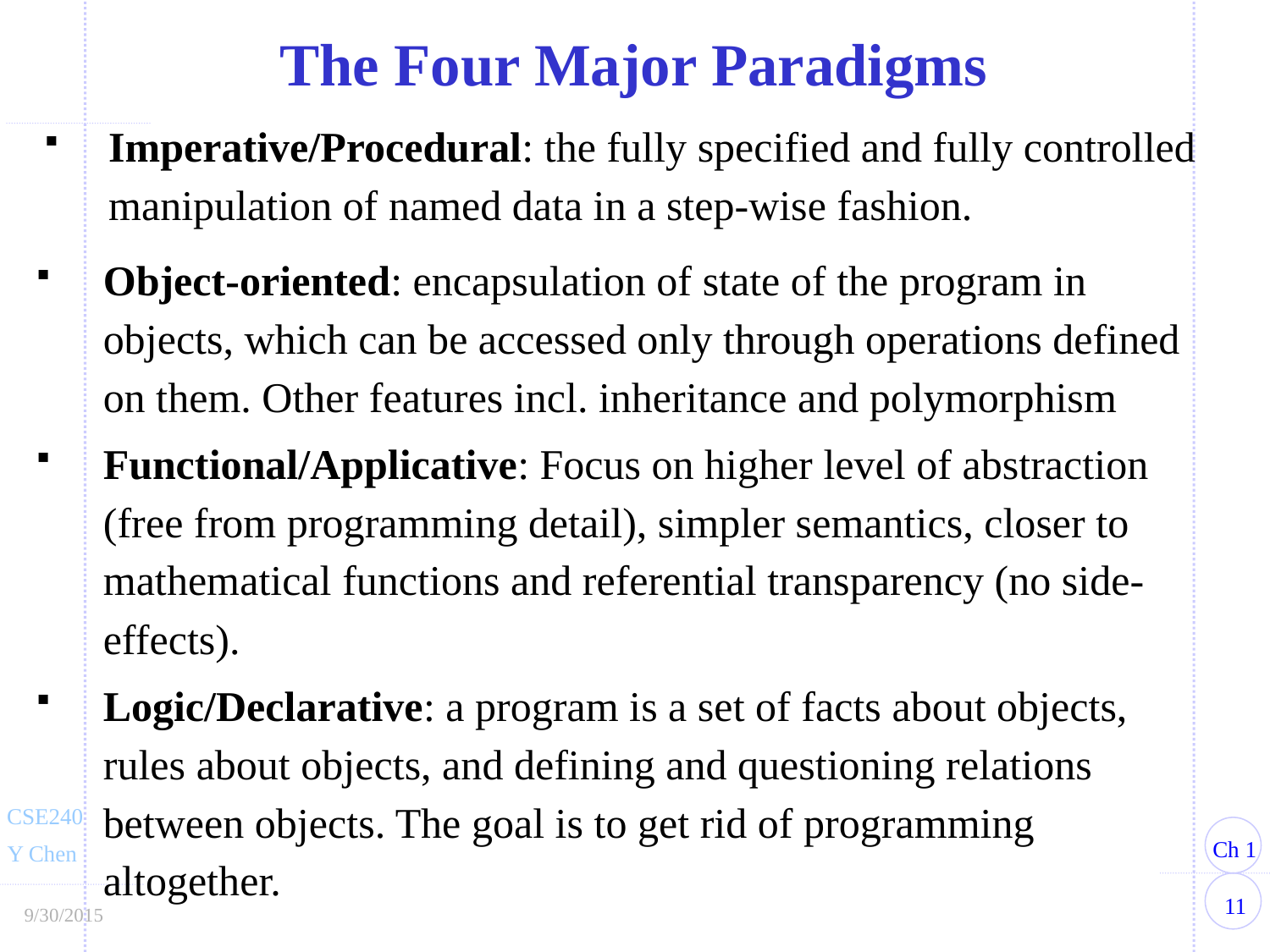

The Four Major Paradigms
Imperative/Procedural: the fully specified and fully controlled manipulation of named data in a step-wise fashion.
Object-oriented: encapsulation of state of the program in objects, which can be accessed only through operations defined on them. Other features incl. inheritance and polymorphism
Functional/Applicative: Focus on higher level of abstraction (free from programming detail), simpler semantics, closer to mathematical functions and referential transparency (no side-effects).
Logic/Declarative: a program is a set of facts about objects, rules about objects, and defining and questioning relations between objects. The goal is to get rid of programming altogether.